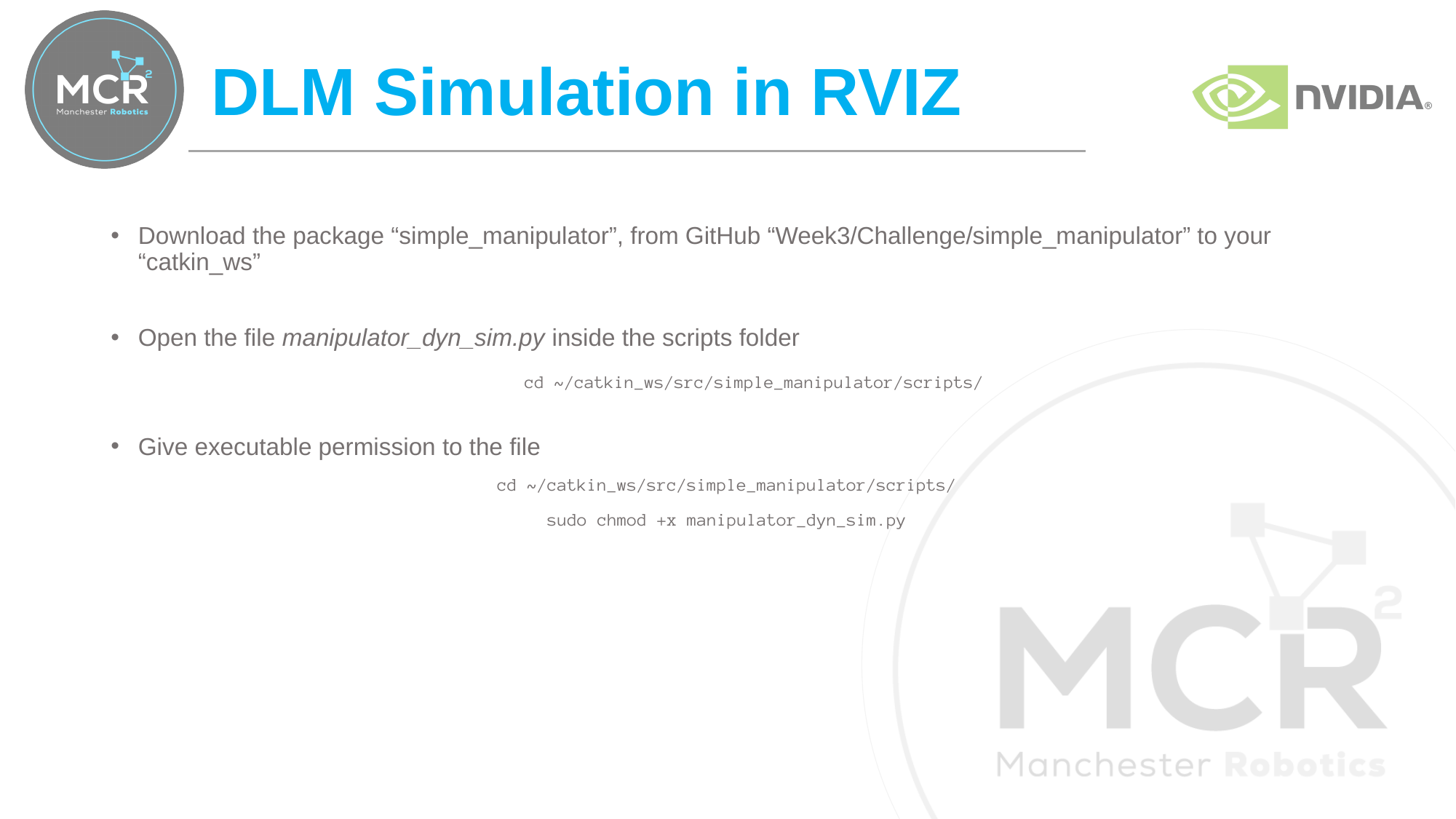

# DLM Simulation in RVIZ
Download the package “simple_manipulator”, from GitHub “Week3/Challenge/simple_manipulator” to your “catkin_ws”

Open the file manipulator_dyn_sim.py inside the scripts folder
cd ~/catkin_ws/src/simple_manipulator/scripts/

Give executable permission to the file
cd ~/catkin_ws/src/simple_manipulator/scripts/
sudo chmod +x manipulator_dyn_sim.py